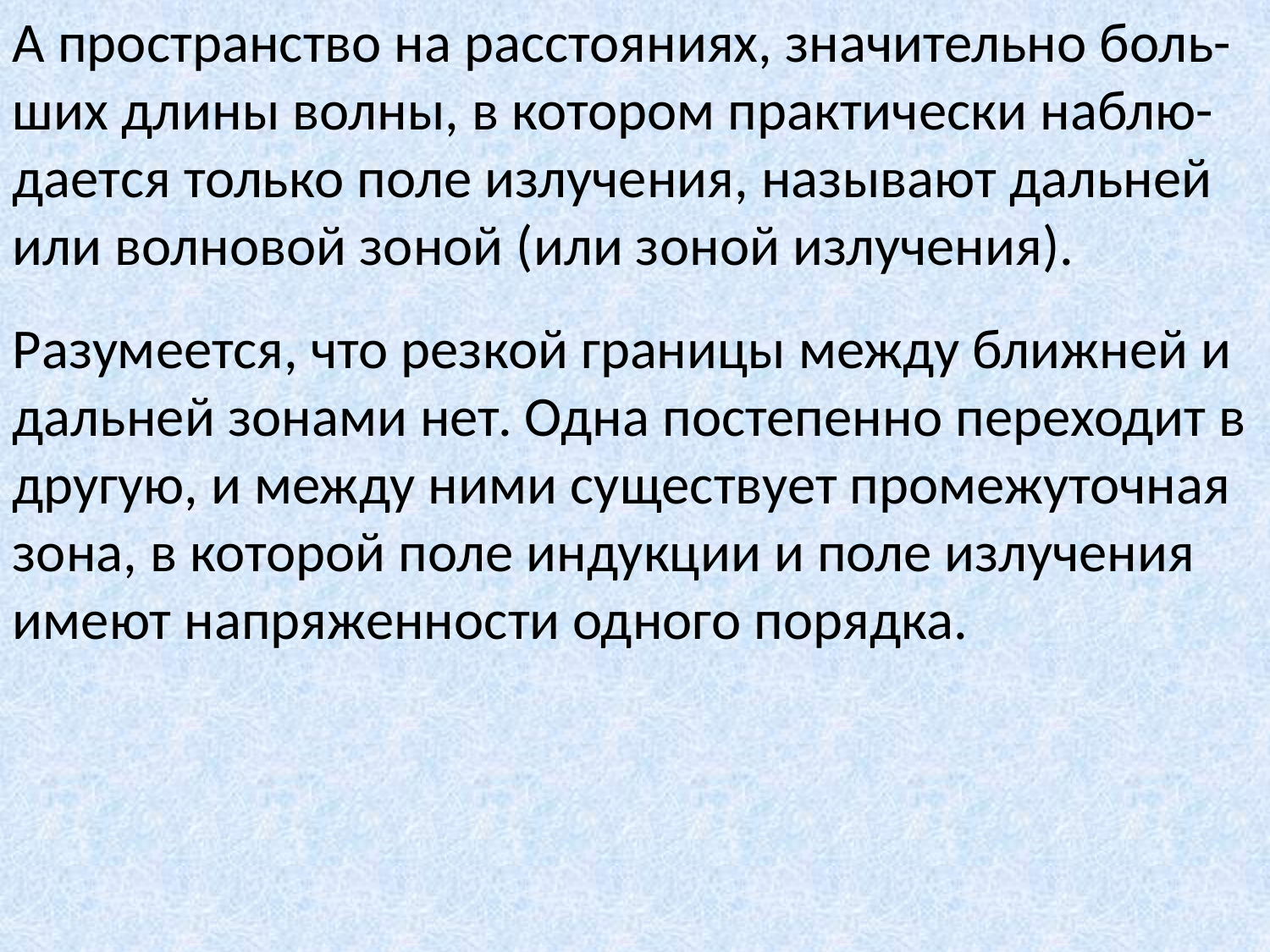

А пространство на расстояниях, значительно боль-ших длины волны, в котором практически наблю-дается только поле излучения, называют дальней или волновой зоной (или зоной излучения).
Разумеется, что резкой границы между ближней и дальней зонами нет. Одна постепенно переходит в другую, и между ними существует промежуточная зона, в которой поле индукции и поле излучения имеют напряженности одного порядка.